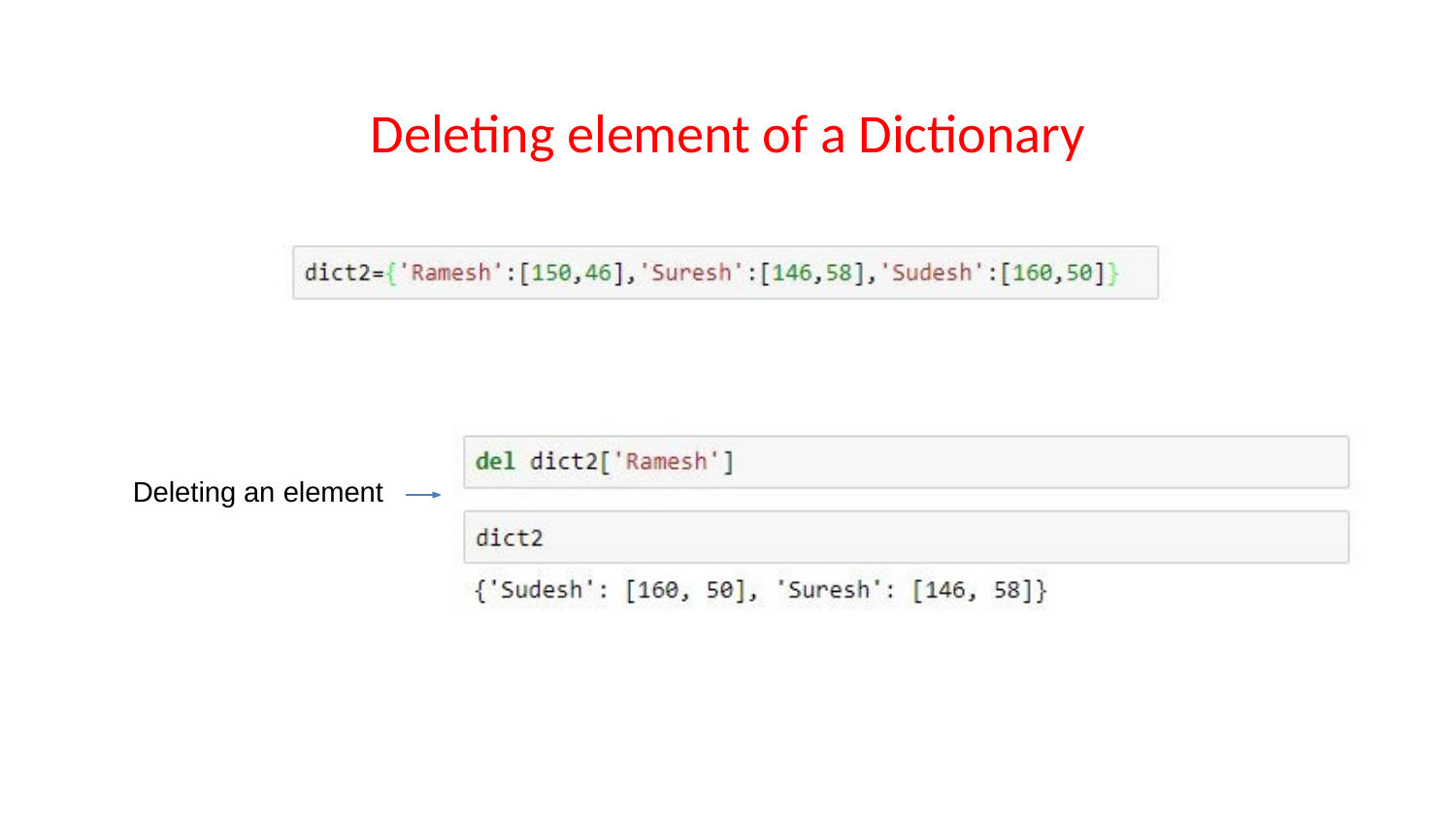

# Deleting element of a Dictionary

Deleting an element